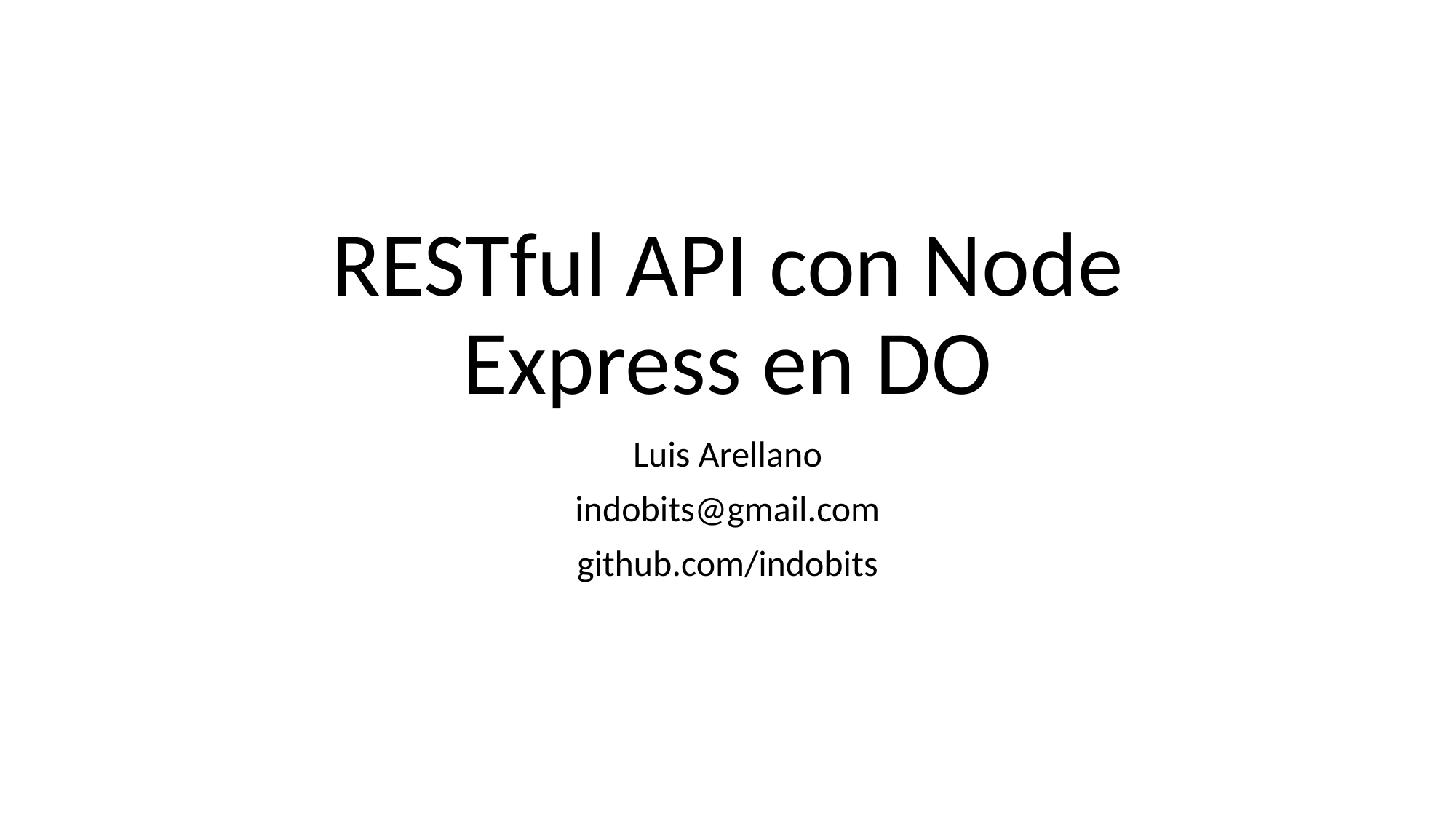

# RESTful API con Node Express en DO
Luis Arellano
indobits@gmail.com
github.com/indobits